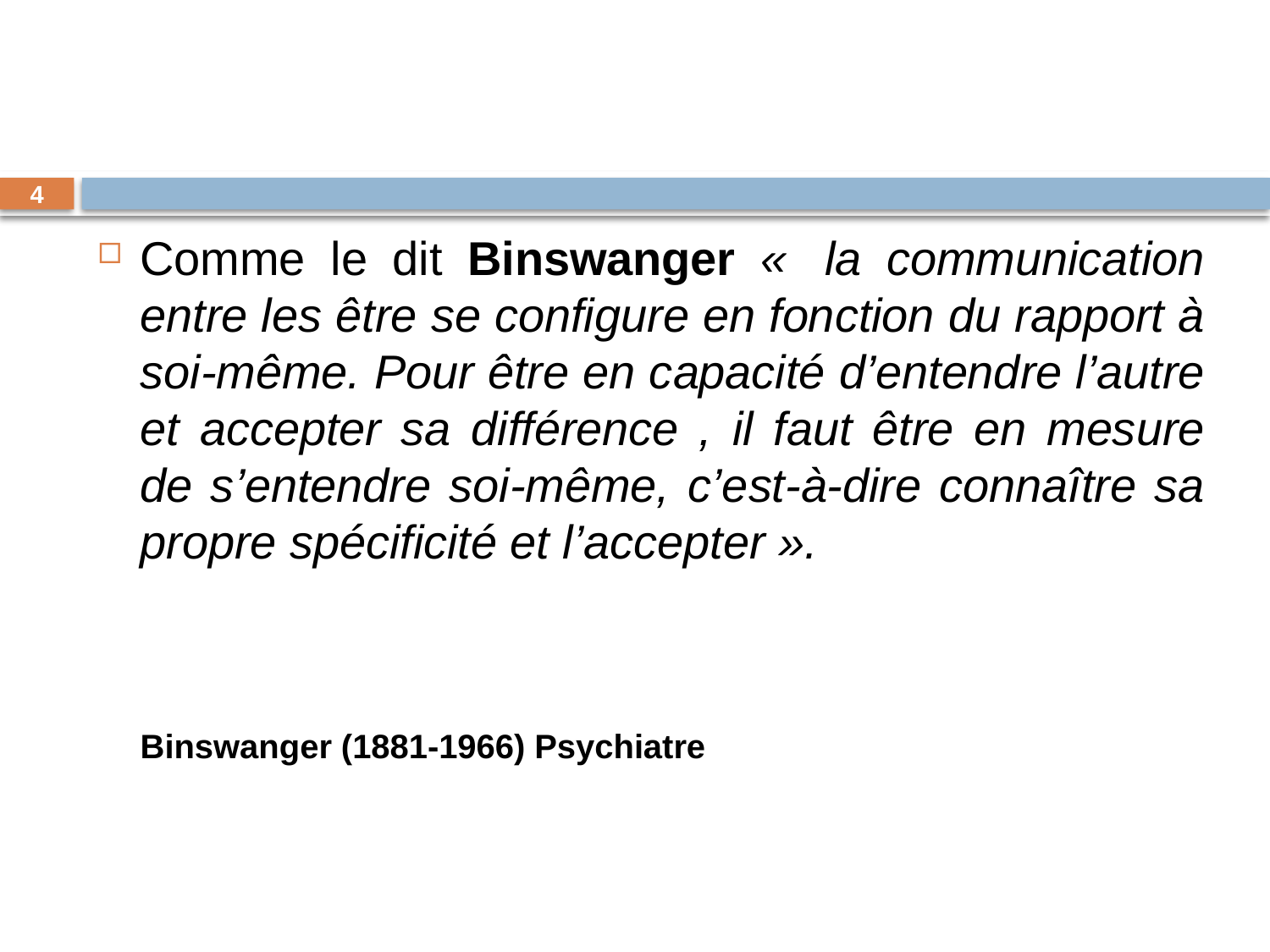

#
4
Comme le dit Binswanger «  la communication entre les être se configure en fonction du rapport à soi-même. Pour être en capacité d’entendre l’autre et accepter sa différence , il faut être en mesure de s’entendre soi-même, c’est-à-dire connaître sa propre spécificité et l’accepter ».

					Binswanger (1881-1966) Psychiatre